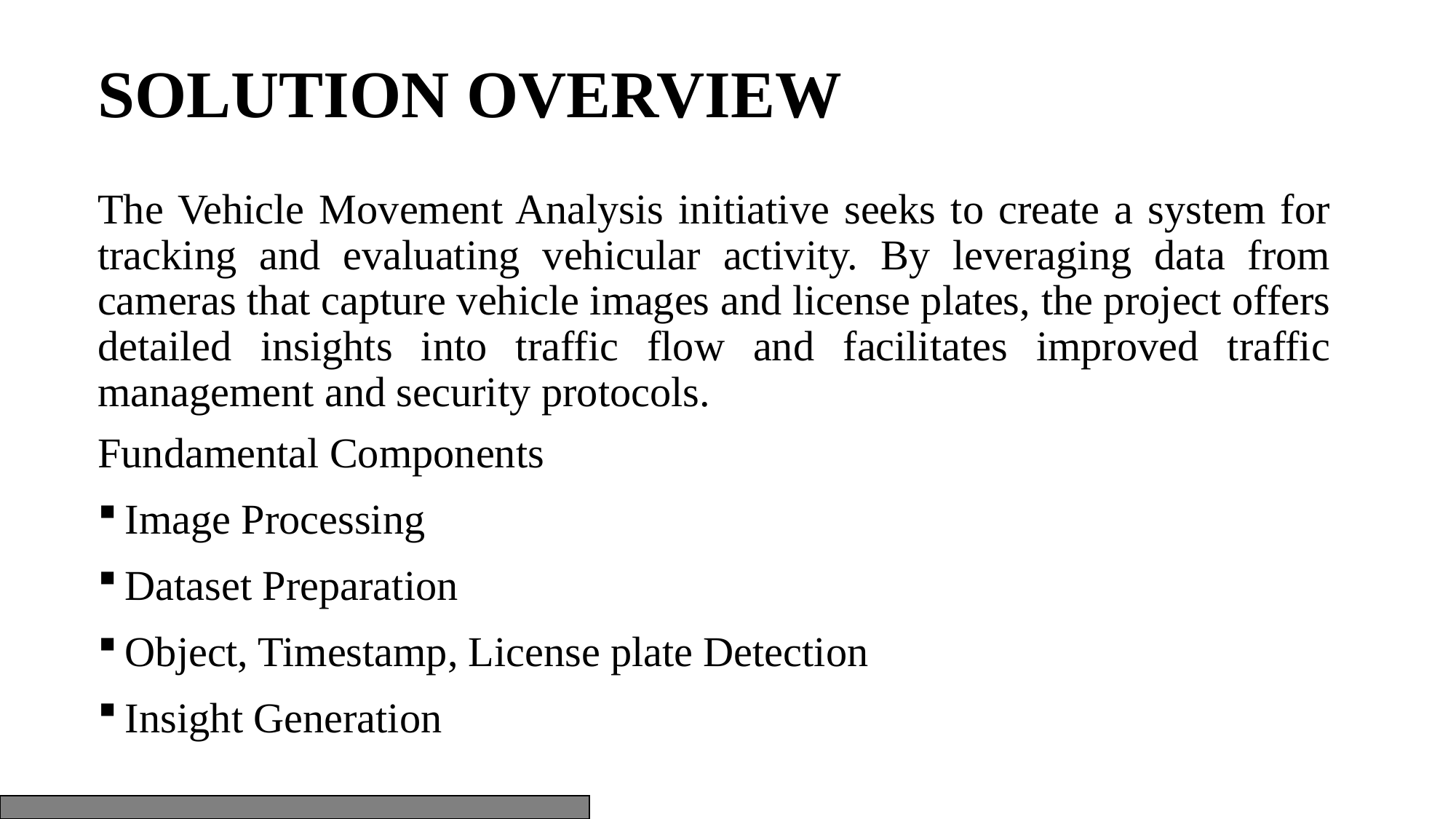

# SOLUTION OVERVIEW
The Vehicle Movement Analysis initiative seeks to create a system for tracking and evaluating vehicular activity. By leveraging data from cameras that capture vehicle images and license plates, the project offers detailed insights into traffic flow and facilitates improved traffic management and security protocols.
Fundamental Components
Image Processing
Dataset Preparation
Object, Timestamp, License plate Detection
Insight Generation